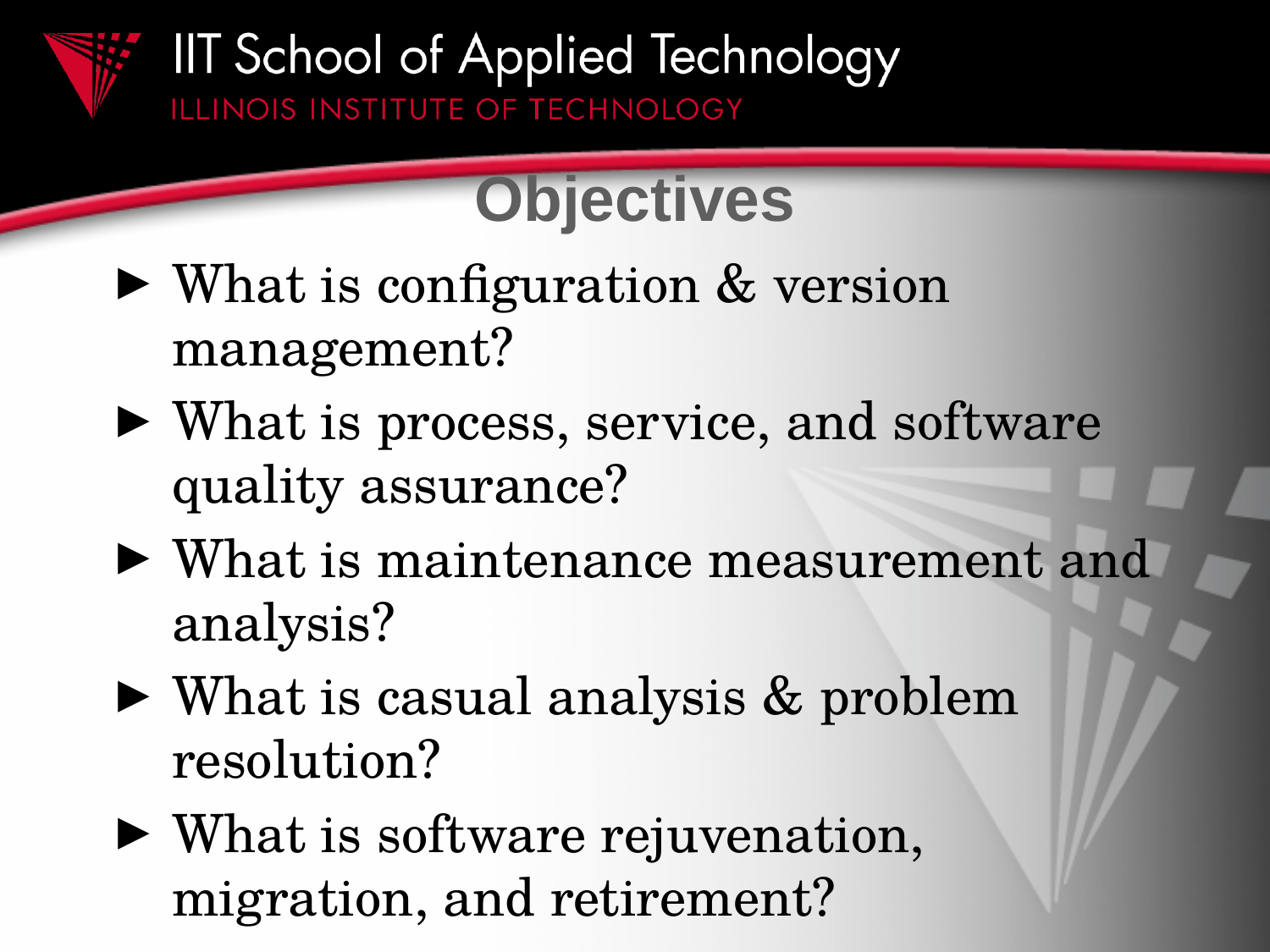

# Objectives
What is configuration & version management?
What is process, service, and software quality assurance?
What is maintenance measurement and analysis?
What is casual analysis & problem resolution?
What is software rejuvenation, migration, and retirement?